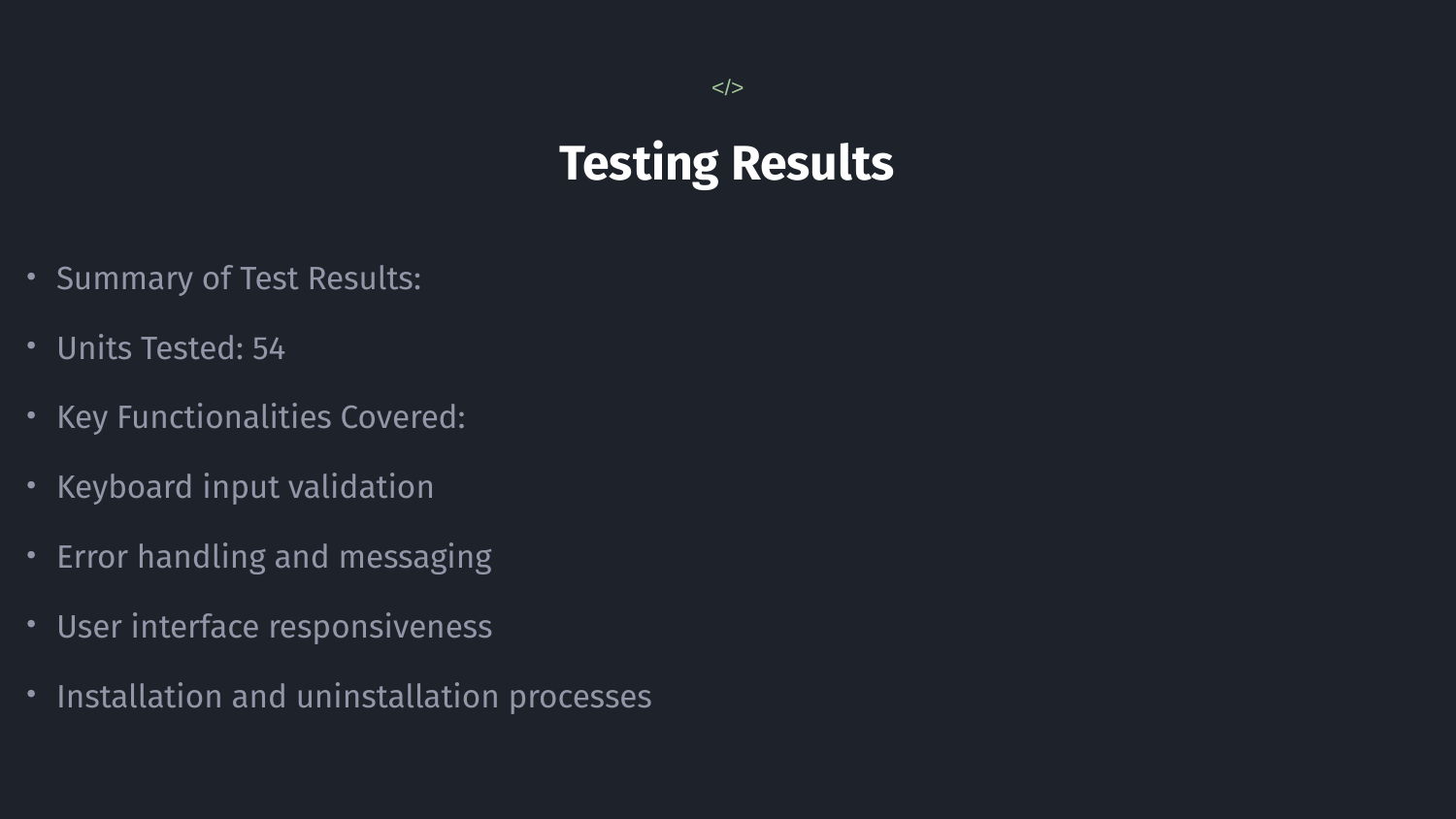

</>
Testing Results

Summary of Test Results:
Units Tested: 54
Key Functionalities Covered:
Keyboard input validation
Error handling and messaging
User interface responsiveness
Installation and uninstallation processes